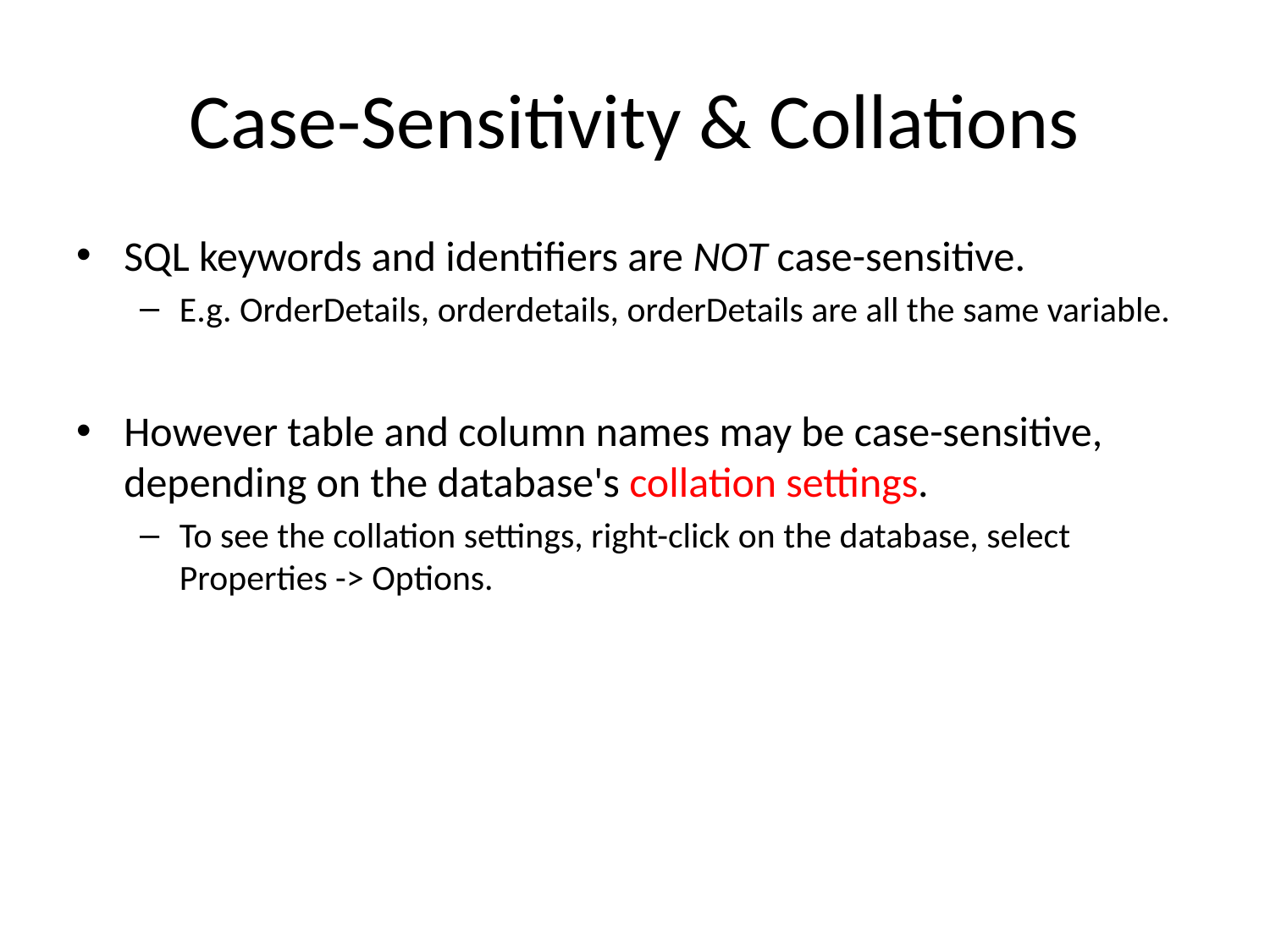

# Case-Sensitivity & Collations
SQL keywords and identifiers are NOT case-sensitive.
E.g. OrderDetails, orderdetails, orderDetails are all the same variable.

However table and column names may be case-sensitive, depending on the database's collation settings.
To see the collation settings, right-click on the database, select Properties -> Options.